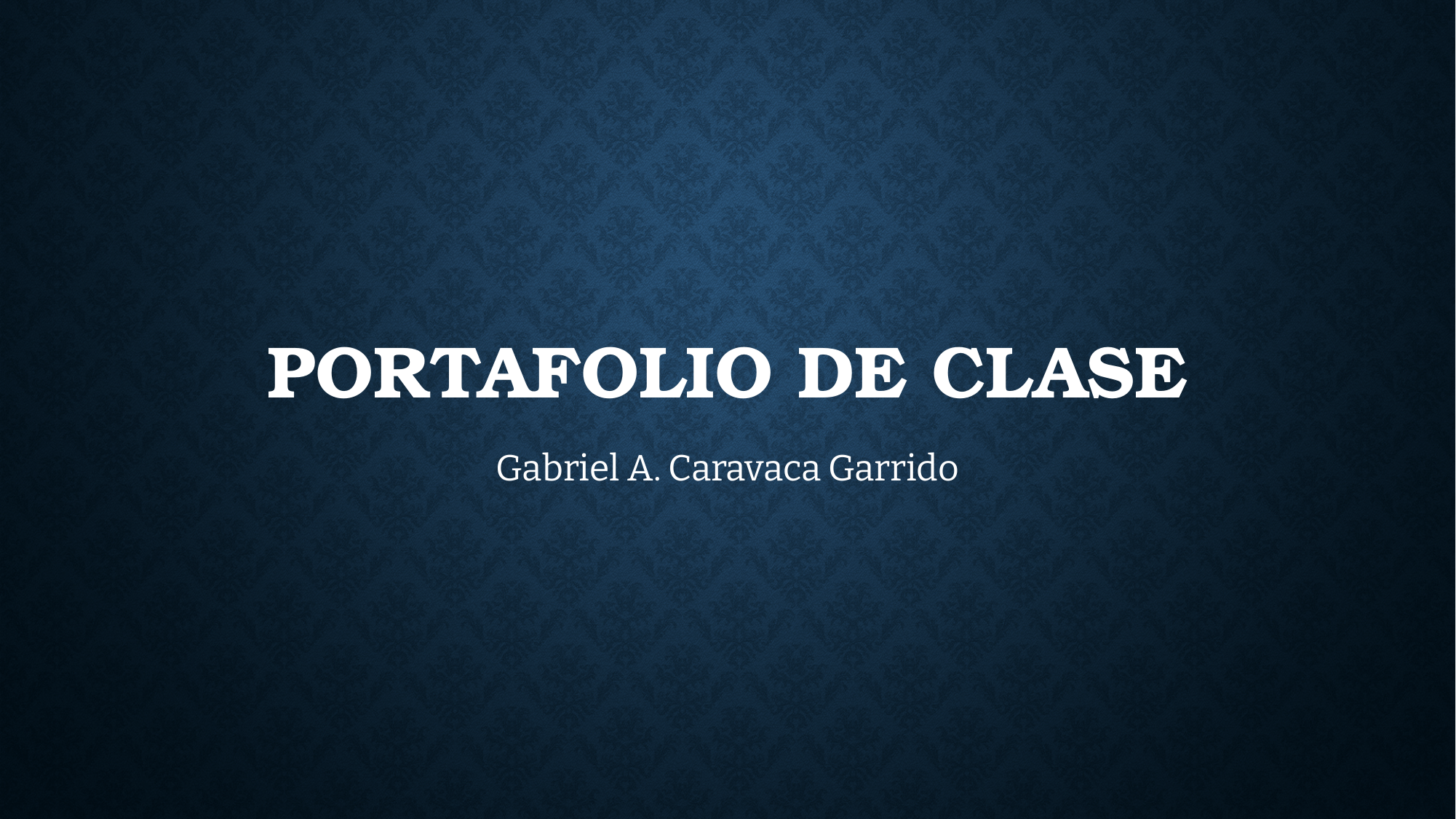

# Portafolio de clase
Gabriel A. Caravaca Garrido